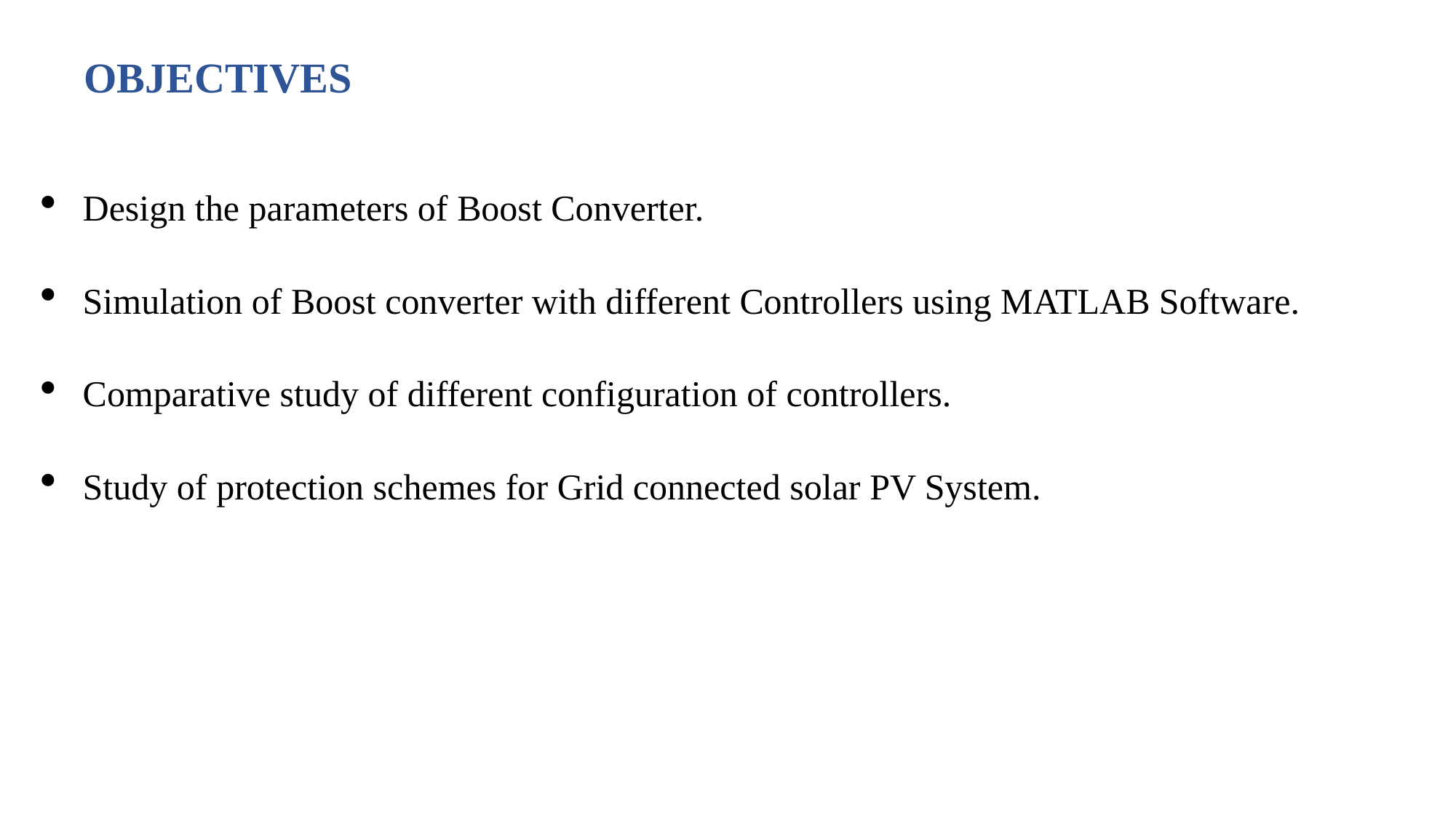

OBJECTIVES

Design the parameters of Boost Converter.
Simulation of Boost converter with different Controllers using MATLAB Software.
Comparative study of different configuration of controllers.
Study of protection schemes for Grid connected solar PV System.